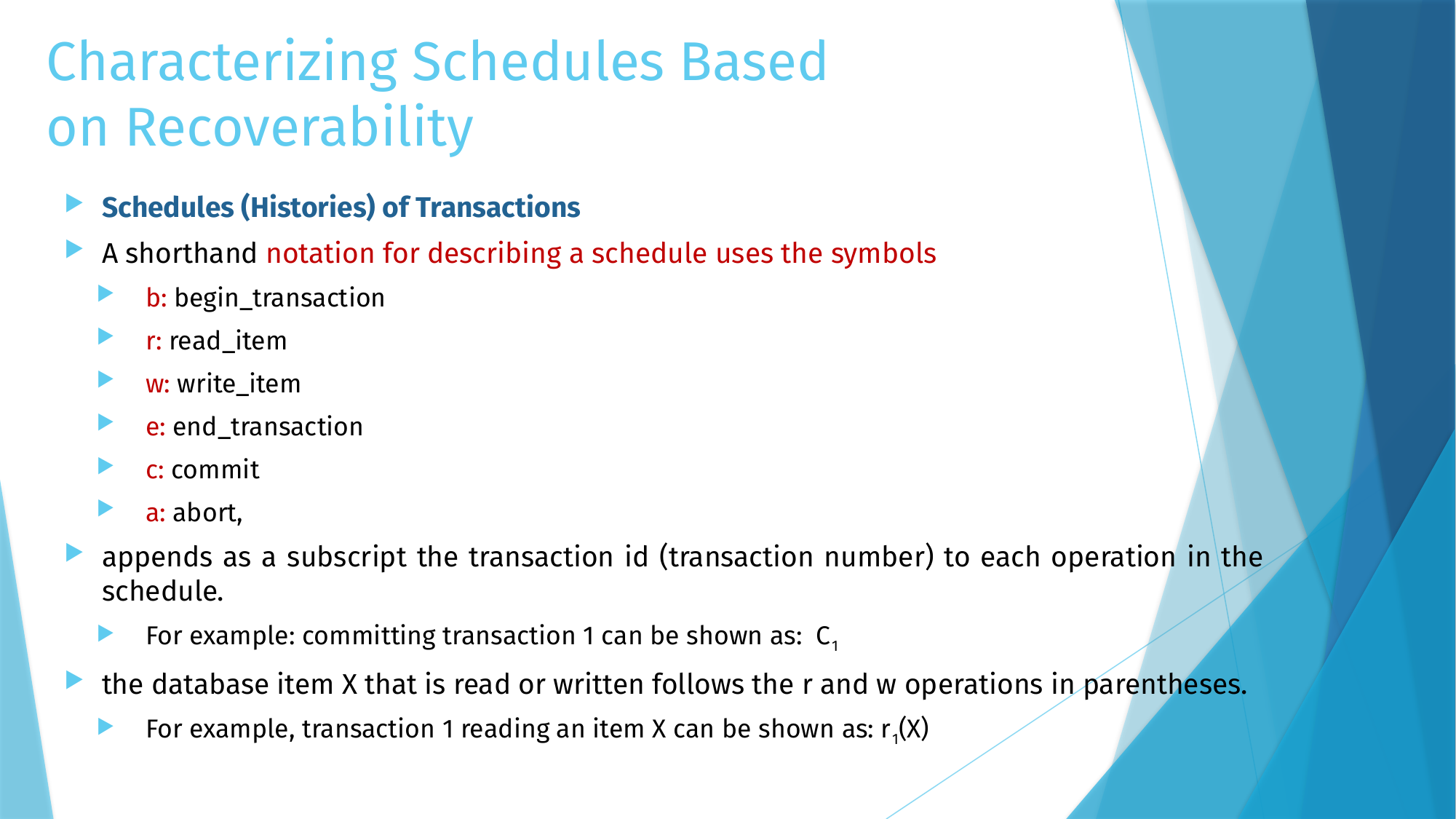

# Characterizing Schedules Based on Recoverability

Schedules (Histories) of Transactions
A shorthand notation for describing a schedule uses the symbols
b: begin_transaction
r: read_item
w: write_item
e: end_transaction
c: commit
a: abort,
appends as a subscript the transaction id (transaction number) to each operation in the schedule.
For example: committing transaction 1 can be shown as:  C1
the database item X that is read or written follows the r and w operations in parentheses.
For example, transaction 1 reading an item X can be shown as: r1(X)